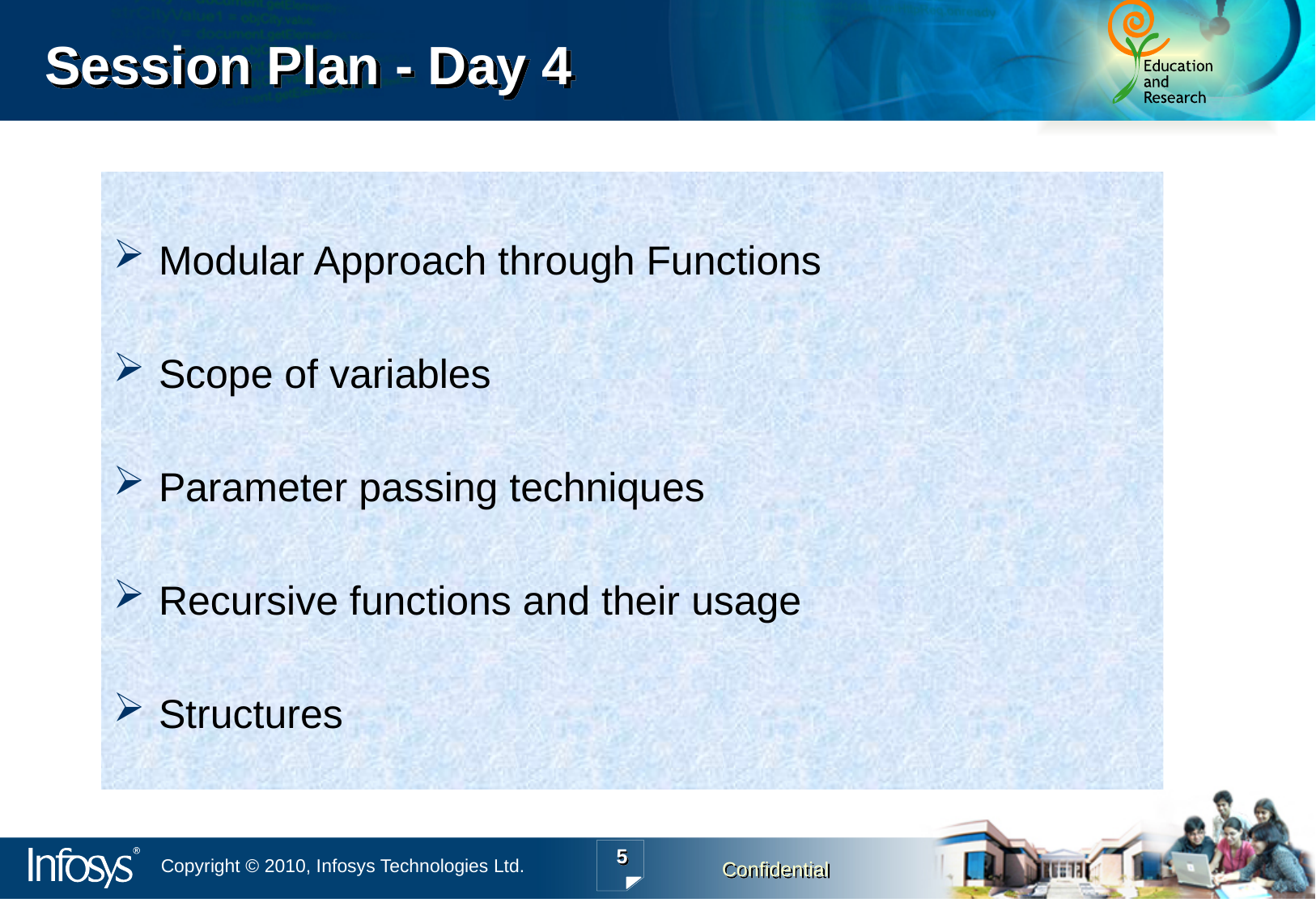

# Session Plan - Day 4

Modular Approach through Functions

Scope of variables

Parameter passing techniques

Recursive functions and their usage

Structures